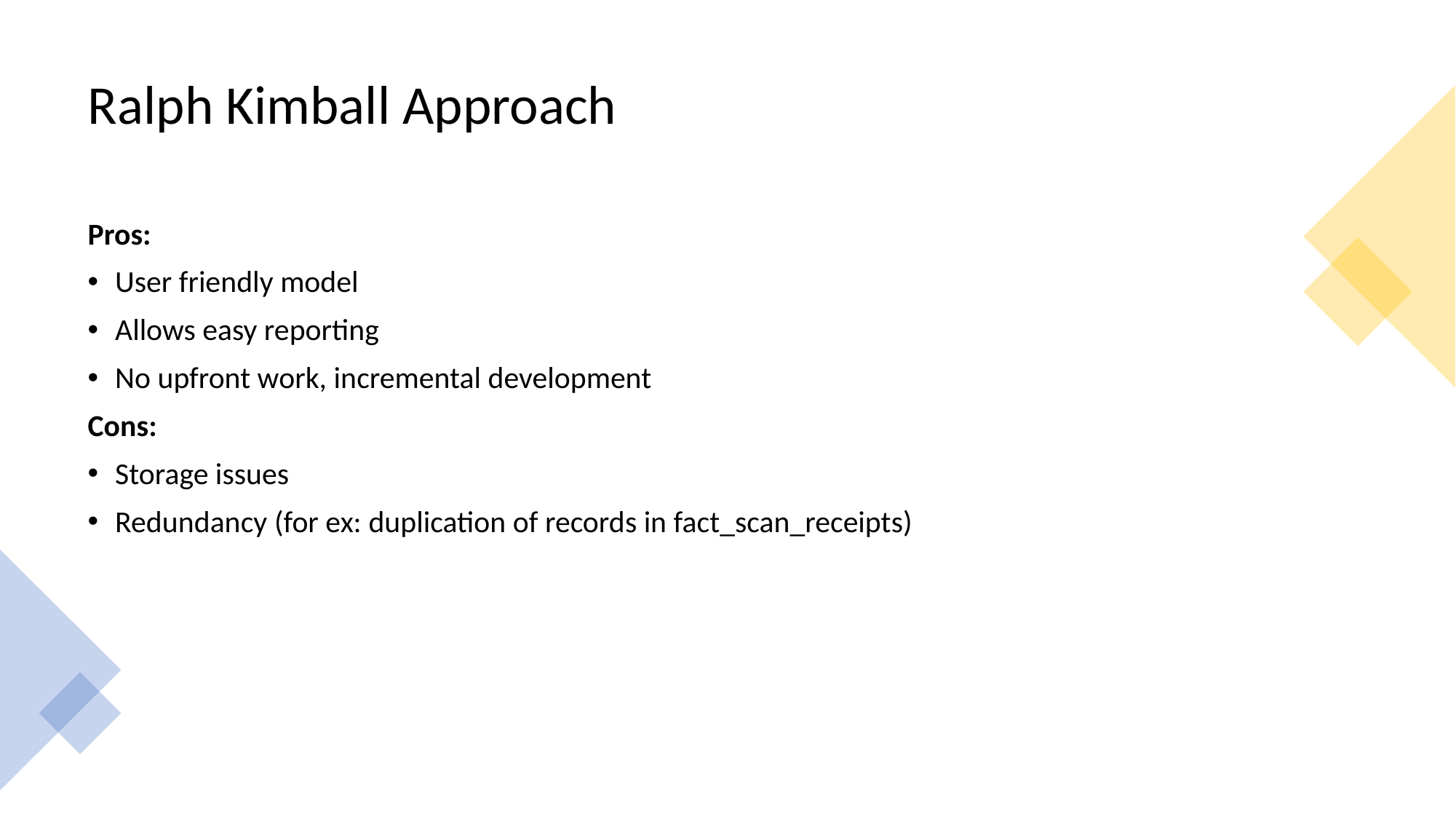

# Ralph Kimball Approach

Pros:
User friendly model
Allows easy reporting
No upfront work, incremental development
Cons:
Storage issues
Redundancy (for ex: duplication of records in fact_scan_receipts)